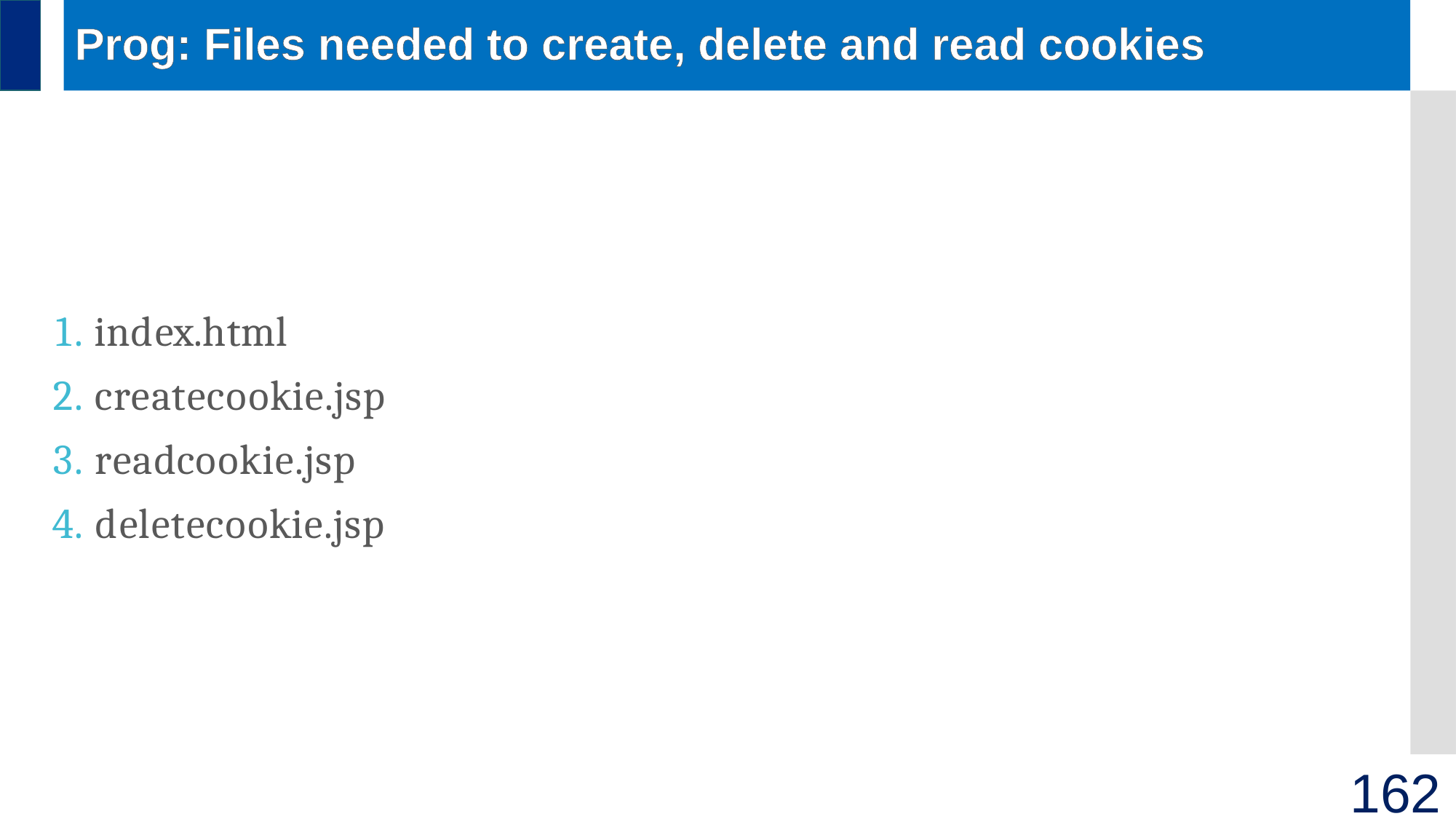

# Prog: Files needed to create, delete and read cookies
index.html
createcookie.jsp
readcookie.jsp
deletecookie.jsp
162